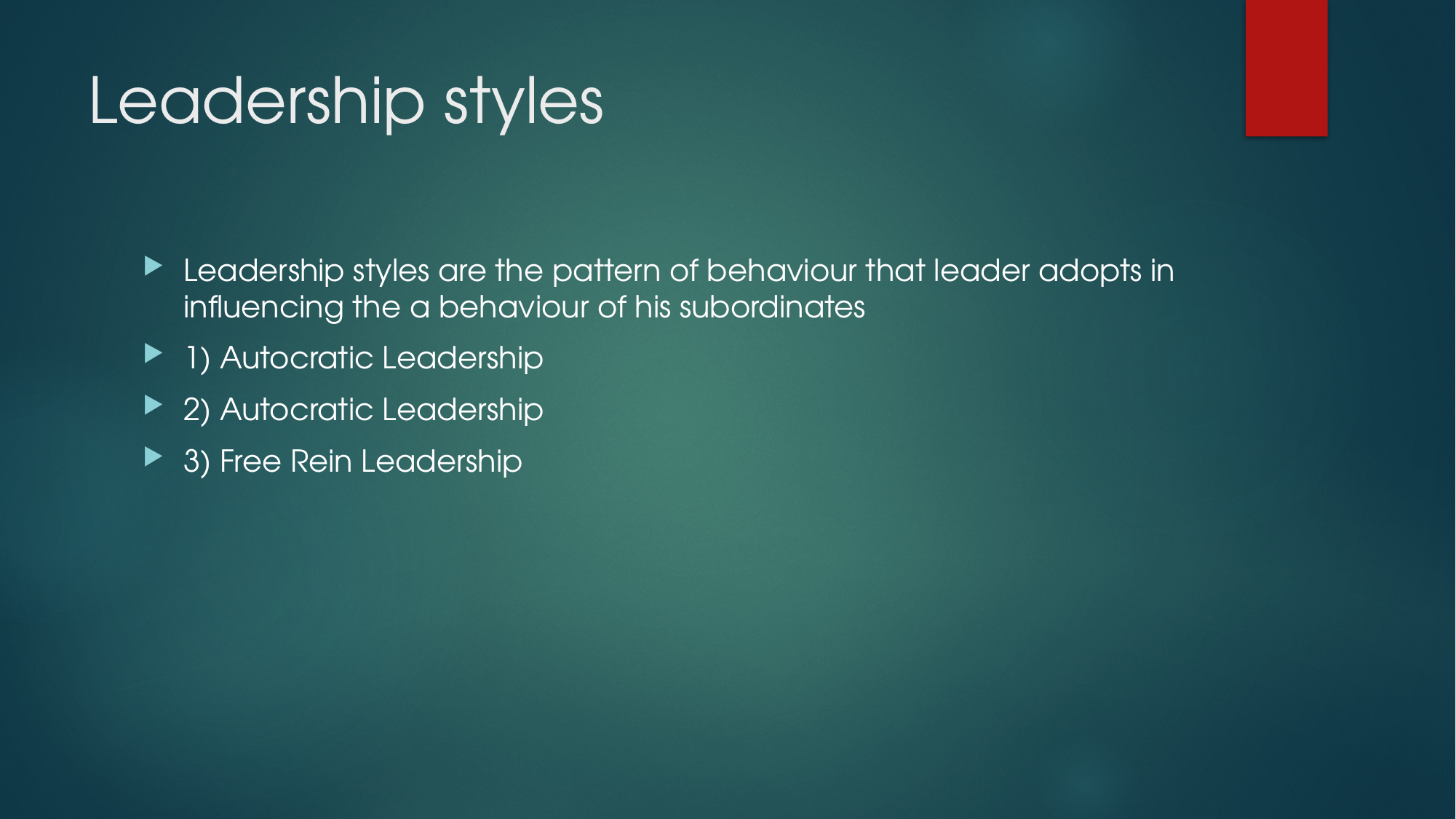

# Leadership styles
Leadership styles are the pattern of behaviour that leader adopts in influencing the a behaviour of his subordinates
1) Autocratic Leadership
2) Autocratic Leadership
3) Free Rein Leadership